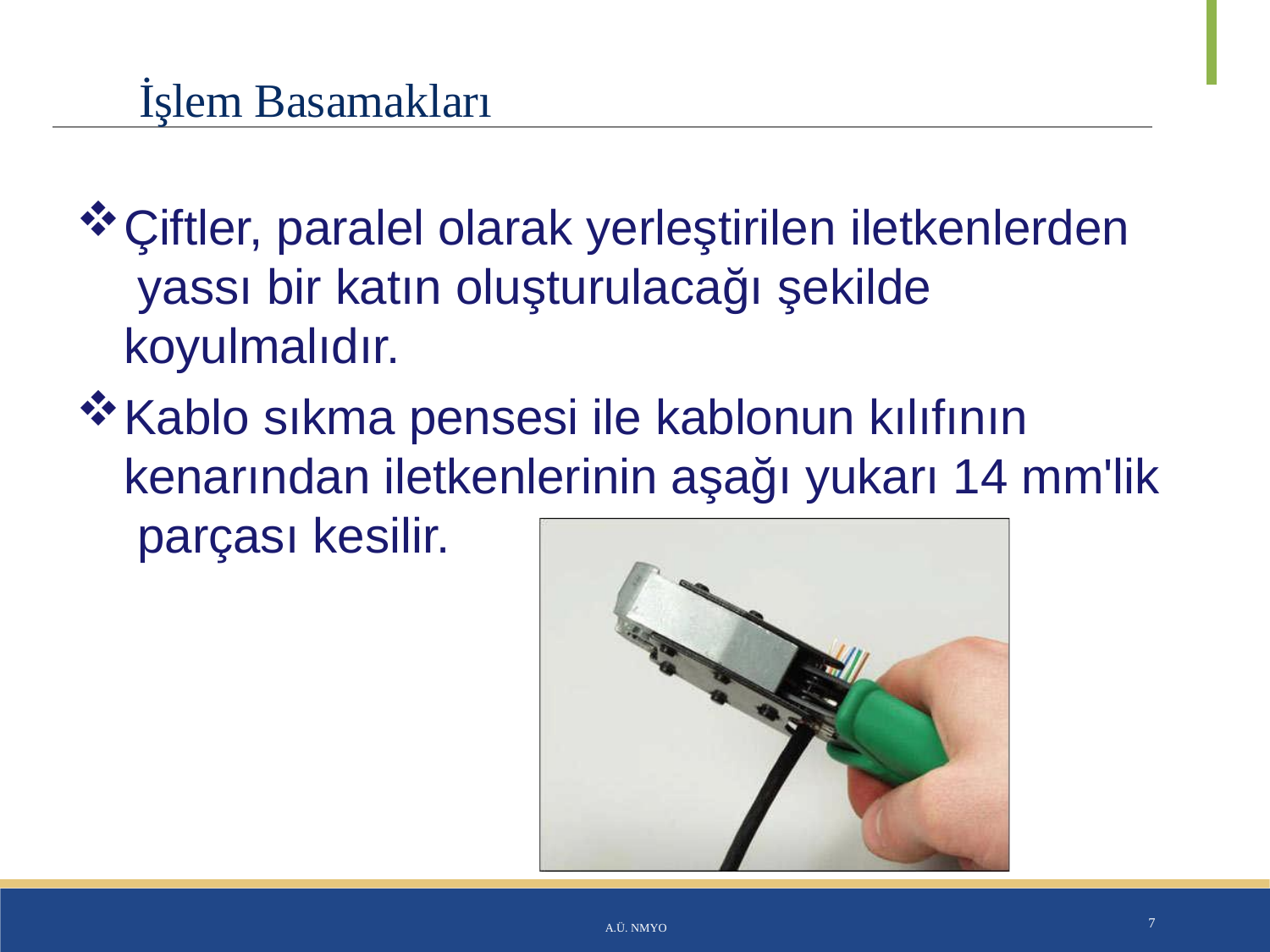

# İşlem Basamakları
Çiftler, paralel olarak yerleştirilen iletkenlerden  yassı bir katın oluşturulacağı şekilde  koyulmalıdır.
Kablo sıkma pensesi ile kablonun kılıfının  kenarından iletkenlerinin aşağı yukarı 14 mm'lik  parçası kesilir.

A.Ü. NMYO
7